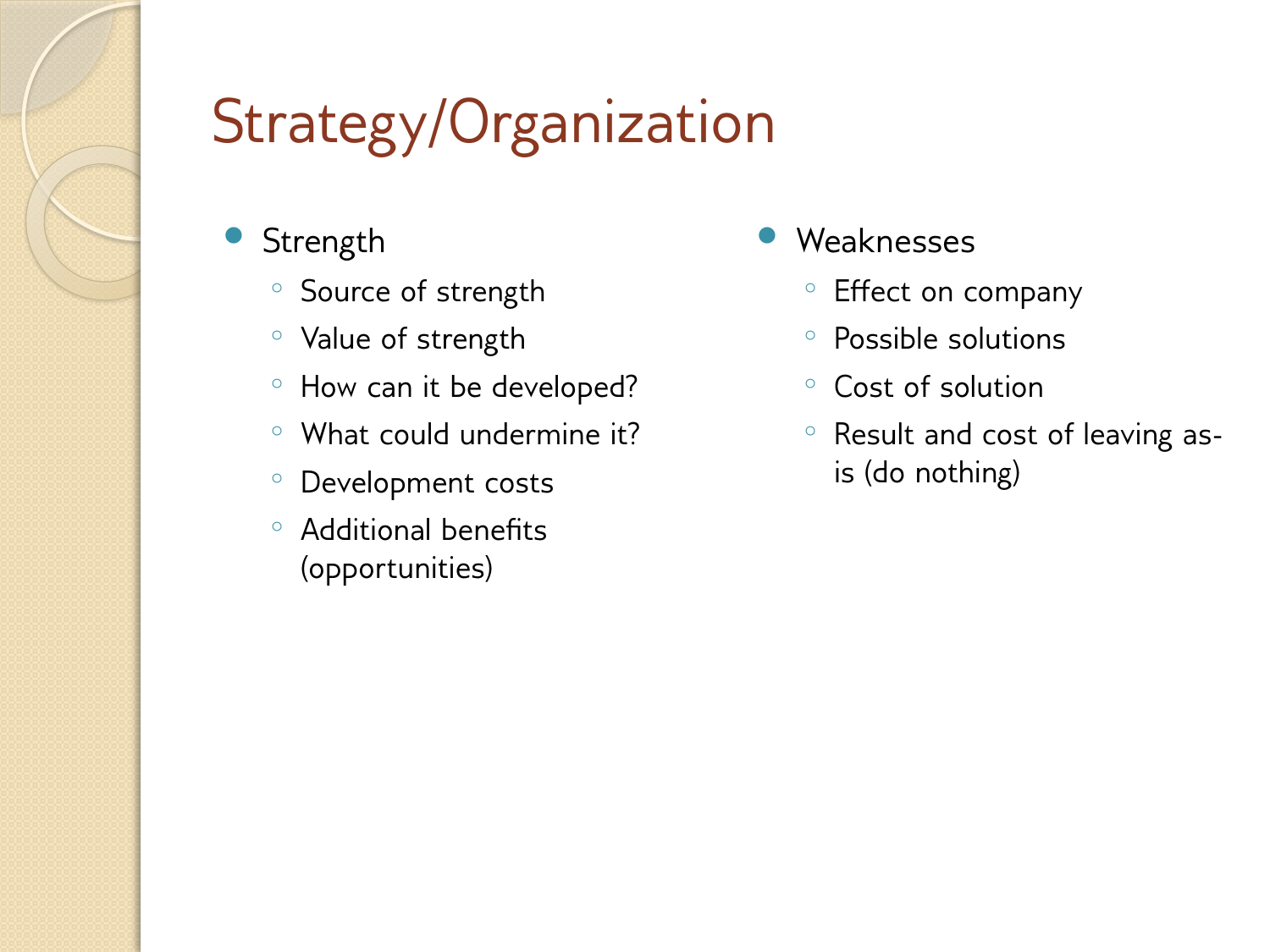

# Strategy/Organization
Strength
Source of strength
Value of strength
How can it be developed?
What could undermine it?
Development costs
Additional benefits (opportunities)
Weaknesses
Effect on company
Possible solutions
Cost of solution
Result and cost of leaving as-is (do nothing)